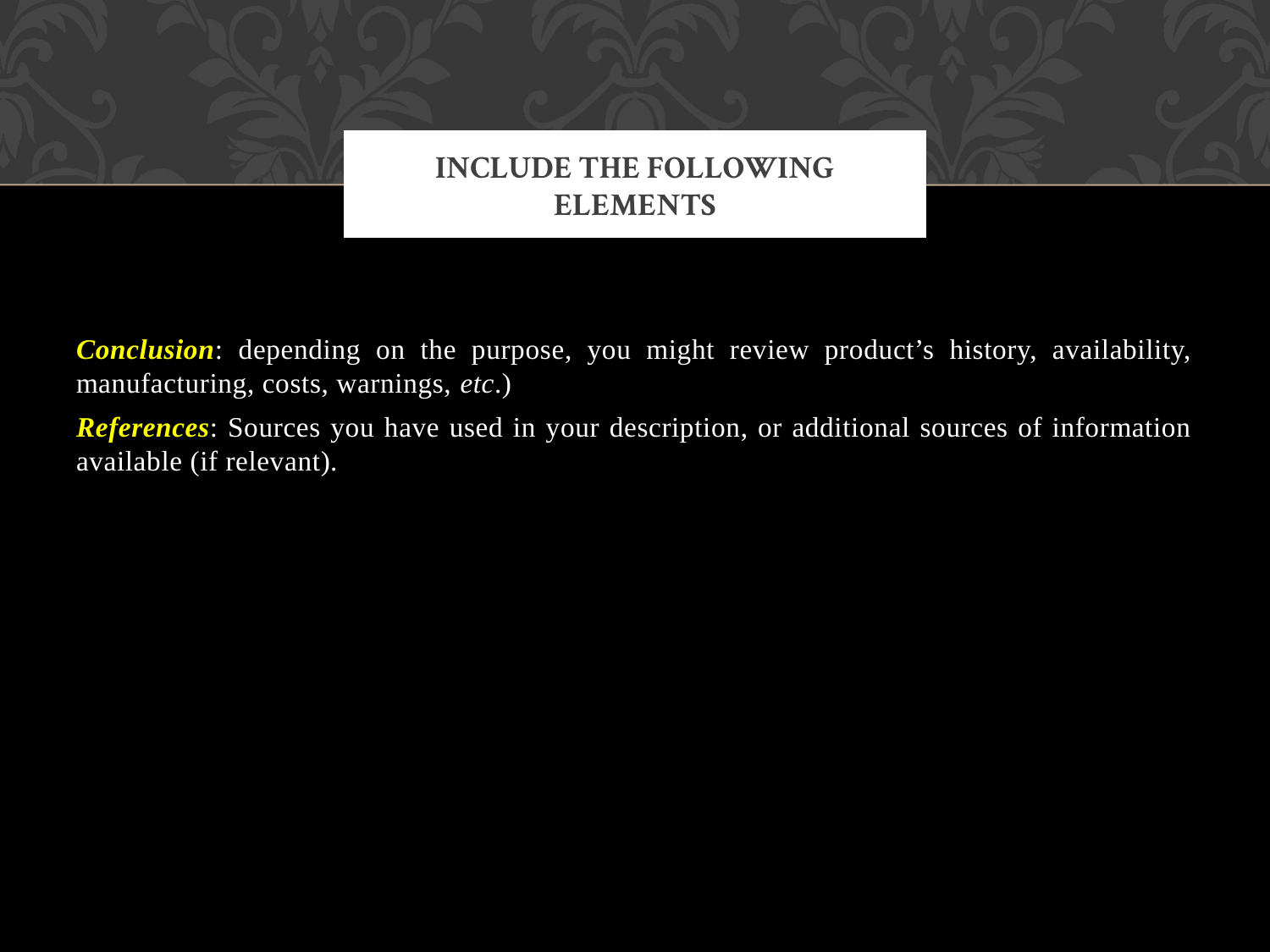

# Include the following elements

Conclusion: depending on the purpose, you might review product’s history, availability, manufacturing, costs, warnings, etc.)
References: Sources you have used in your description, or additional sources of information available (if relevant).